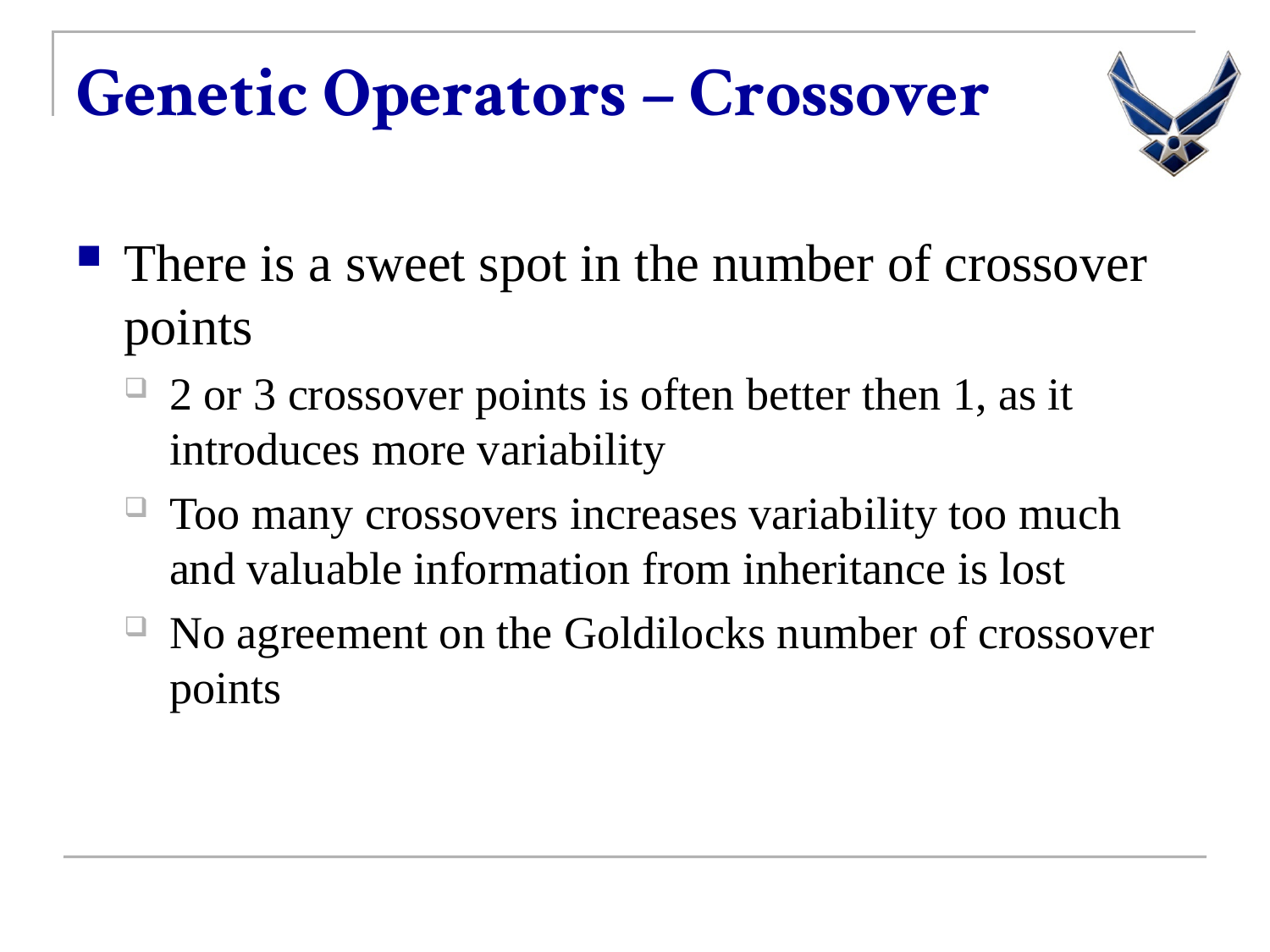

# Genetic Operators – Crossover
There is a sweet spot in the number of crossover points
2 or 3 crossover points is often better then 1, as it introduces more variability
Too many crossovers increases variability too much and valuable information from inheritance is lost
No agreement on the Goldilocks number of crossover points